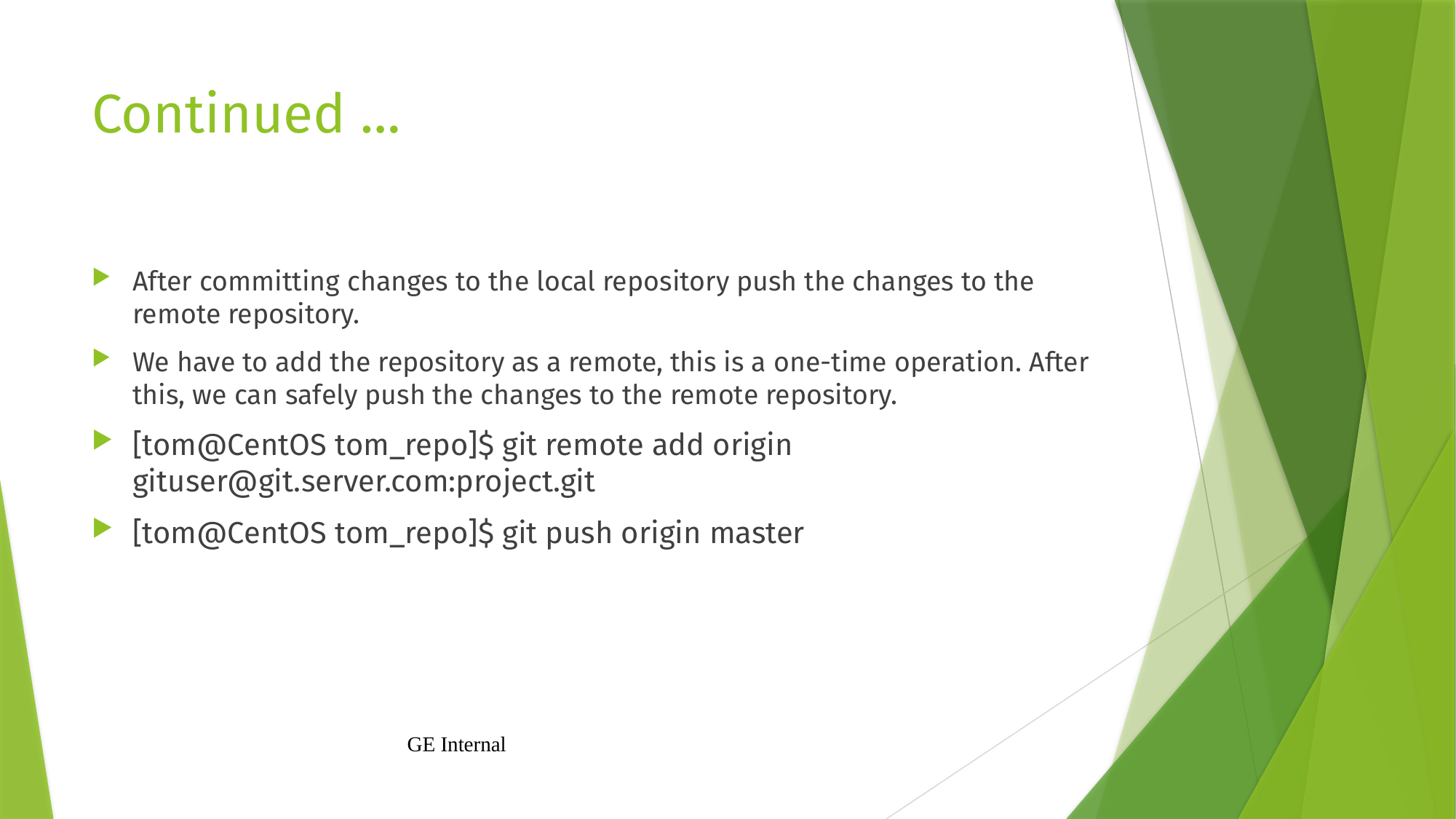

# Continued …
After committing changes to the local repository push the changes to the remote repository.
We have to add the repository as a remote, this is a one-time operation. After this, we can safely push the changes to the remote repository.
[tom@CentOS tom_repo]$ git remote add origin gituser@git.server.com:project.git
[tom@CentOS tom_repo]$ git push origin master
GE Internal